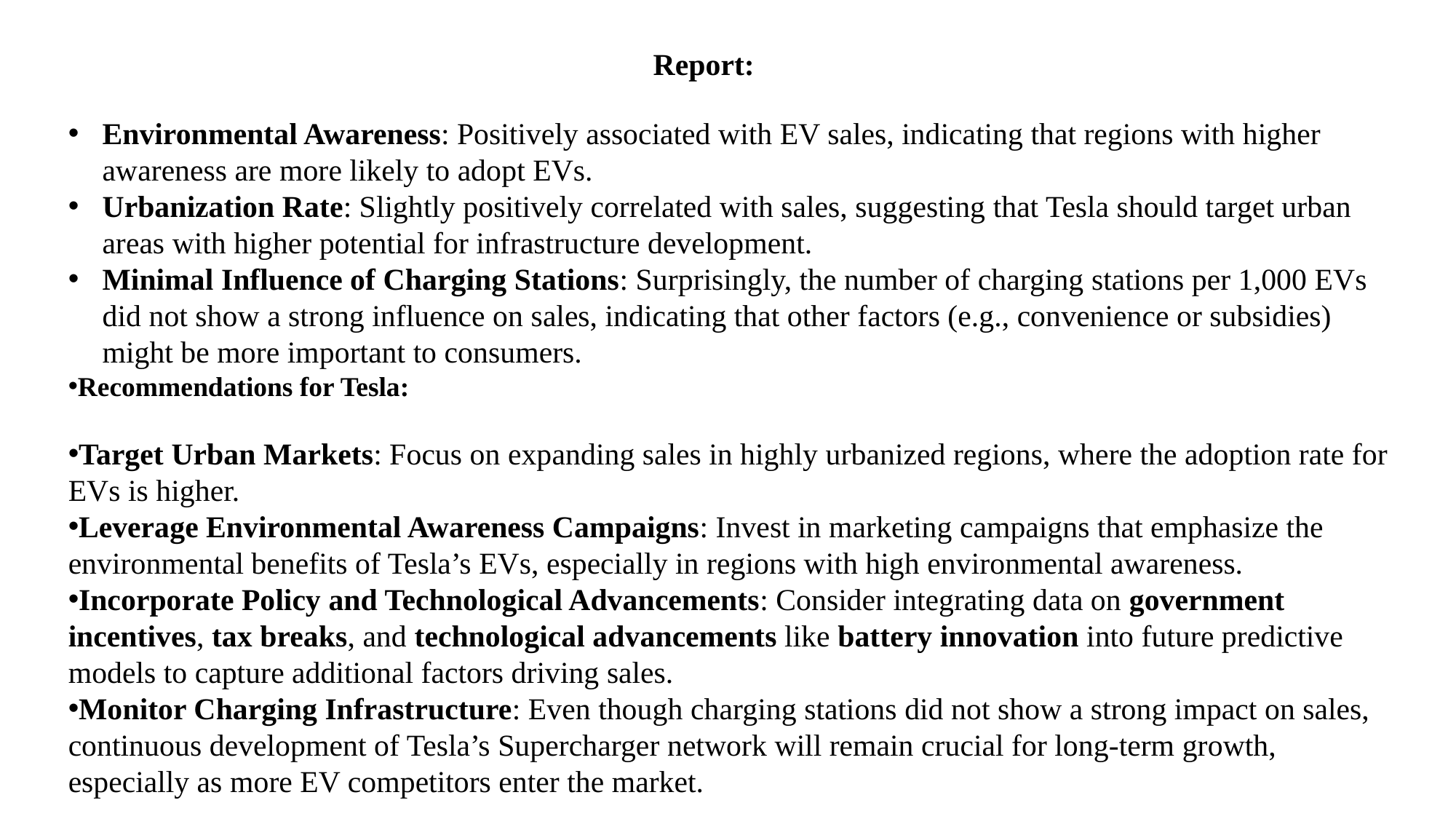

Report:

Environmental Awareness: Positively associated with EV sales, indicating that regions with higher awareness are more likely to adopt EVs.
Urbanization Rate: Slightly positively correlated with sales, suggesting that Tesla should target urban areas with higher potential for infrastructure development.
Minimal Influence of Charging Stations: Surprisingly, the number of charging stations per 1,000 EVs did not show a strong influence on sales, indicating that other factors (e.g., convenience or subsidies) might be more important to consumers.
Recommendations for Tesla:

Target Urban Markets: Focus on expanding sales in highly urbanized regions, where the adoption rate for EVs is higher.
Leverage Environmental Awareness Campaigns: Invest in marketing campaigns that emphasize the environmental benefits of Tesla’s EVs, especially in regions with high environmental awareness.
Incorporate Policy and Technological Advancements: Consider integrating data on government incentives, tax breaks, and technological advancements like battery innovation into future predictive models to capture additional factors driving sales.
Monitor Charging Infrastructure: Even though charging stations did not show a strong impact on sales, continuous development of Tesla’s Supercharger network will remain crucial for long-term growth, especially as more EV competitors enter the market.